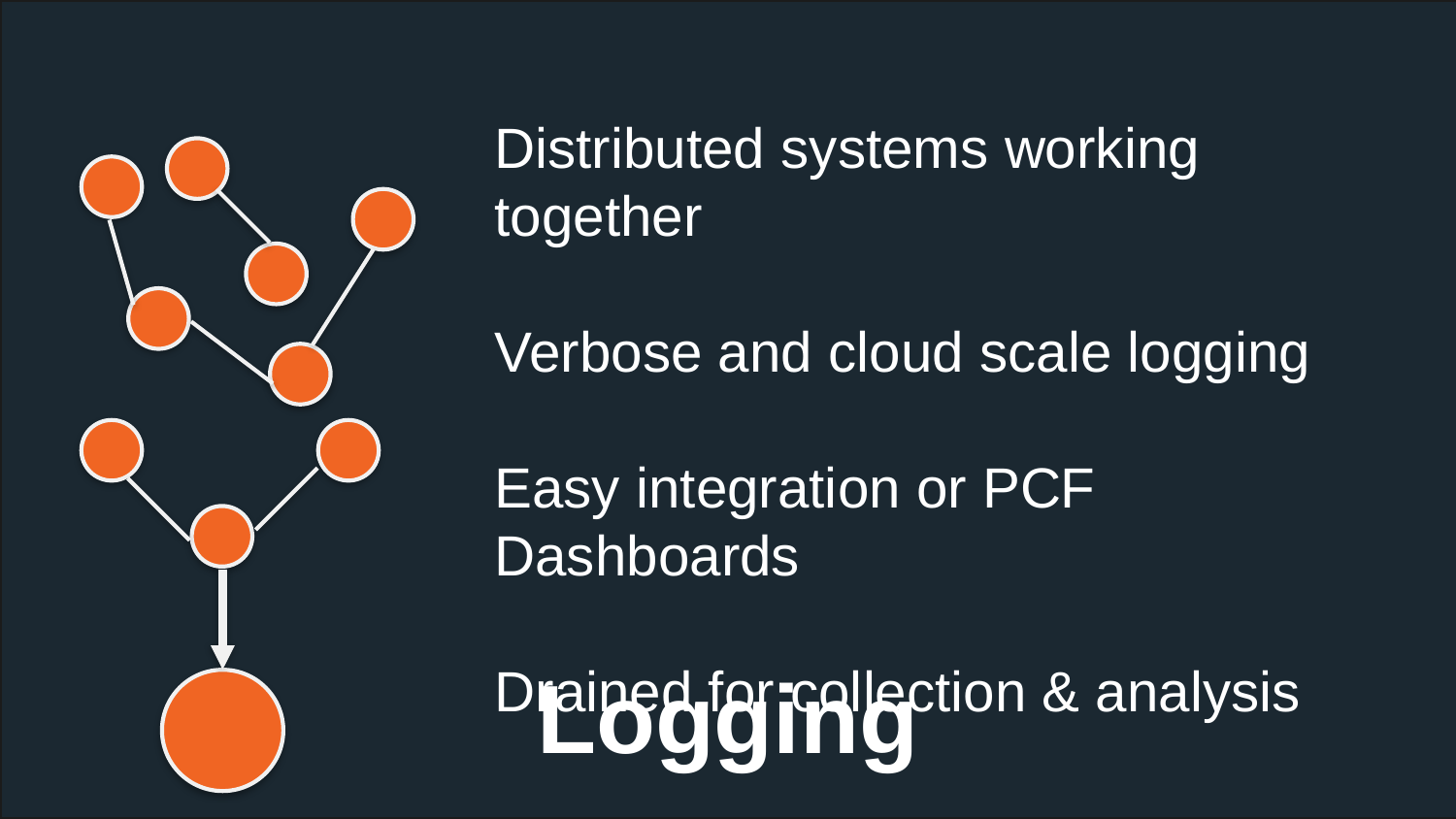

Distributed systems working together

Verbose and cloud scale logging

Easy integration or PCF Dashboards

Drained for collection & analysis

Logging